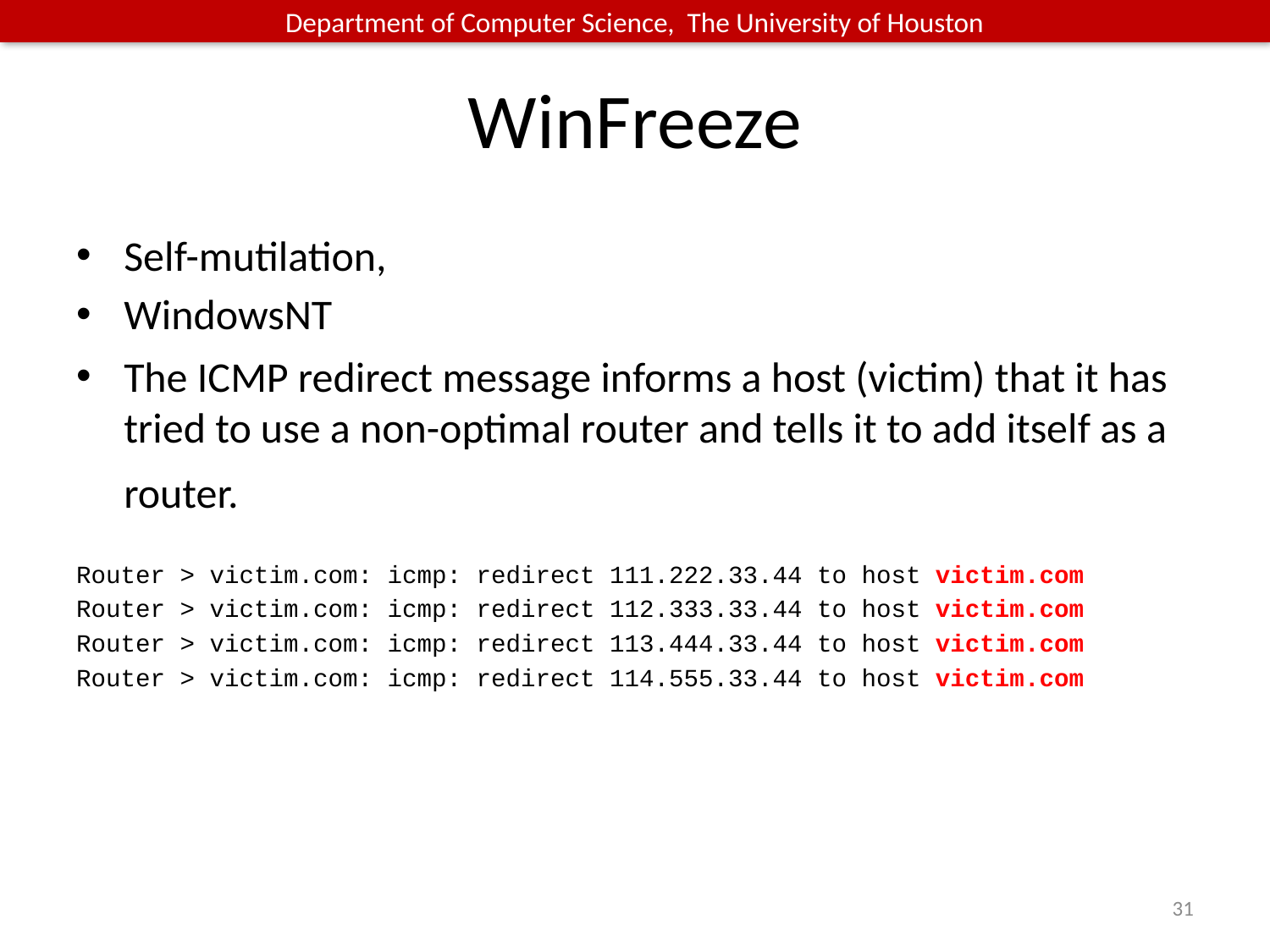

# WinFreeze
Self-mutilation,
WindowsNT
The ICMP redirect message informs a host (victim) that it has tried to use a non-optimal router and tells it to add itself as a router.

Router > victim.com: icmp: redirect 111.222.33.44 to host victim.com
Router > victim.com: icmp: redirect 112.333.33.44 to host victim.com
Router > victim.com: icmp: redirect 113.444.33.44 to host victim.com
Router > victim.com: icmp: redirect 114.555.33.44 to host victim.com

31